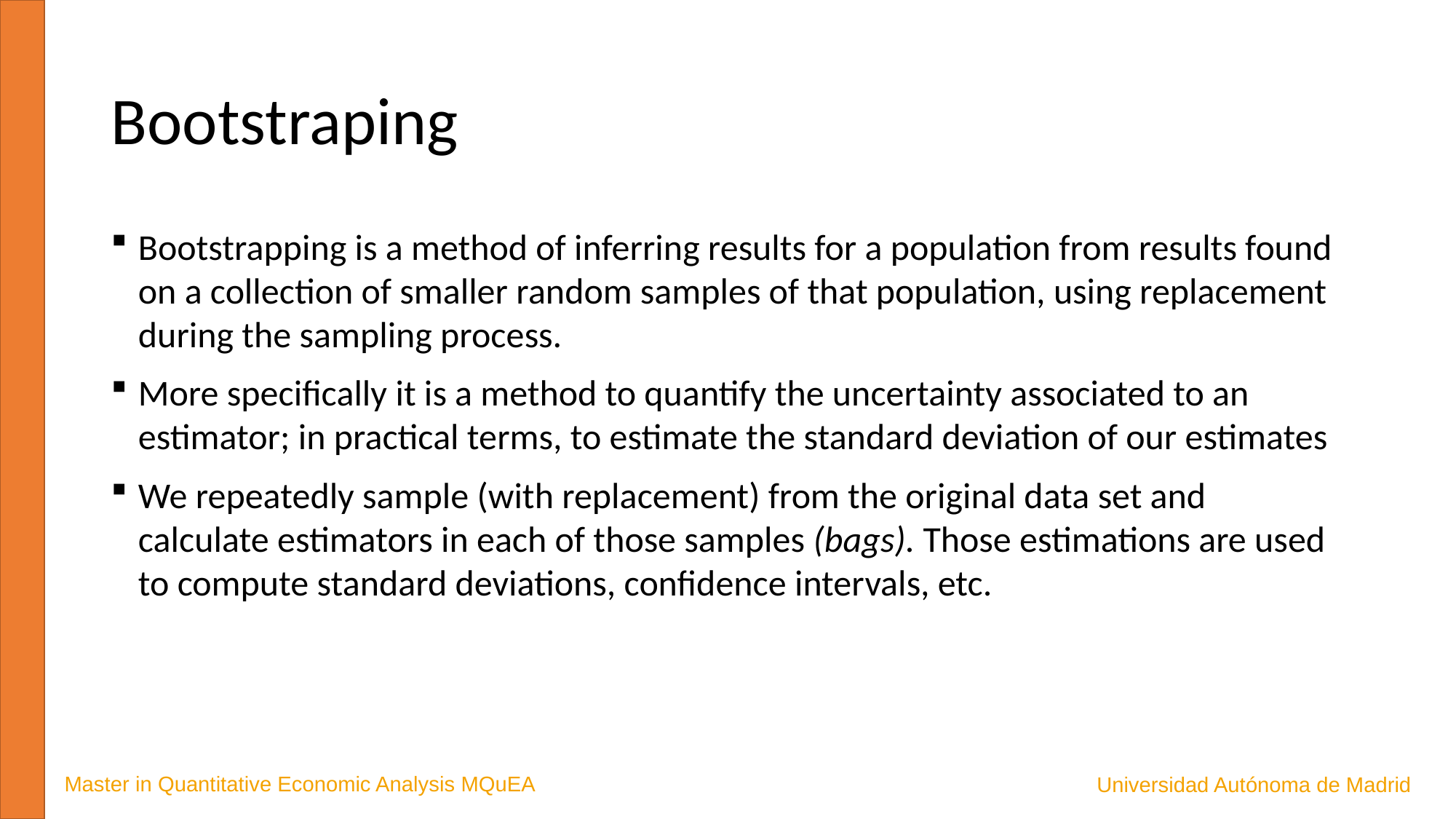

# Bootstraping
Bootstrapping is a method of inferring results for a population from results found on a collection of smaller random samples of that population, using replacement during the sampling process.
More specifically it is a method to quantify the uncertainty associated to an estimator; in practical terms, to estimate the standard deviation of our estimates
We repeatedly sample (with replacement) from the original data set and calculate estimators in each of those samples (bags). Those estimations are used to compute standard deviations, confidence intervals, etc.
Master in Quantitative Economic Analysis MQuEA
Universidad Autónoma de Madrid